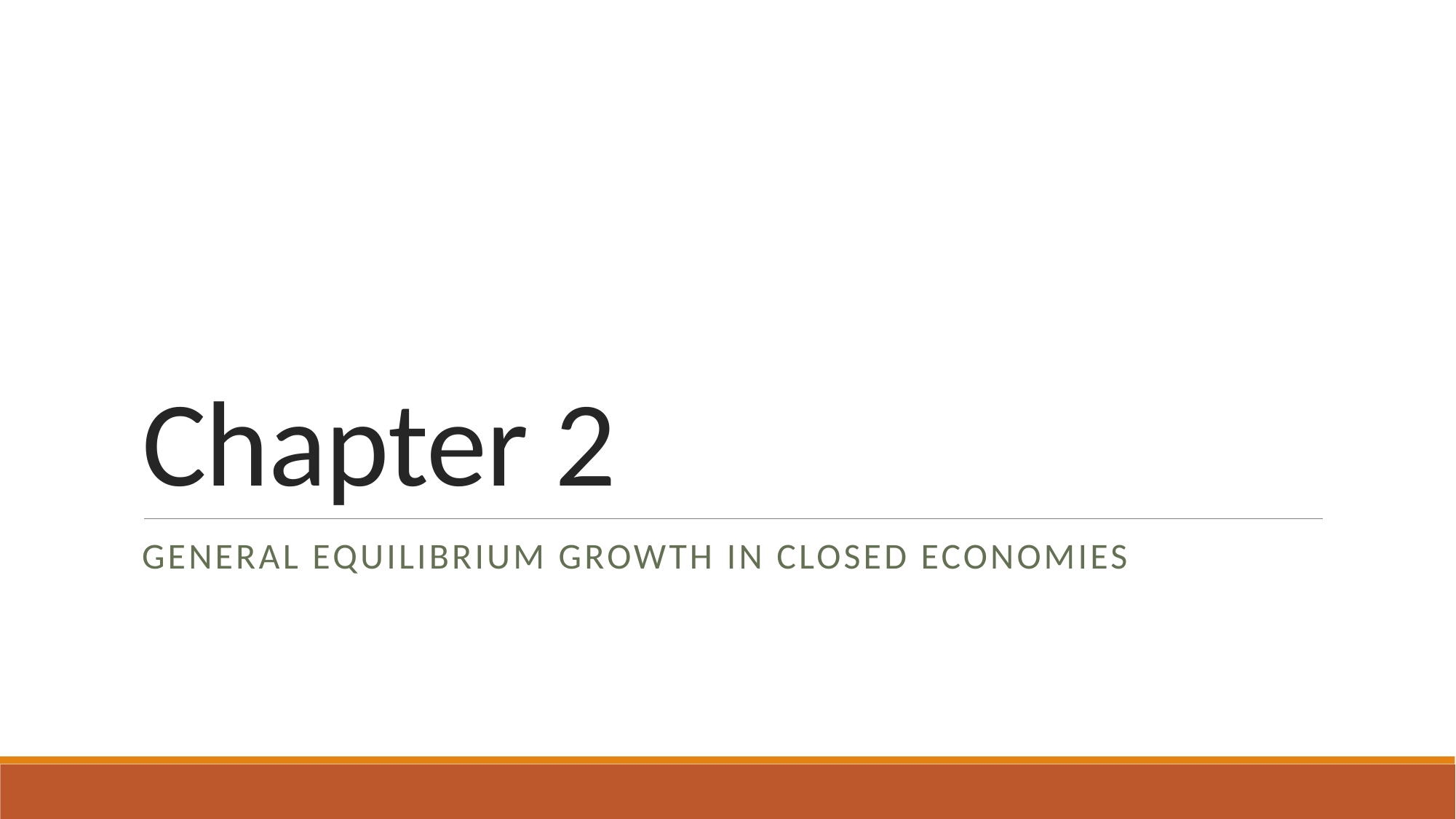

# Chapter 2
General Equilibrium Growth in Closed Economies